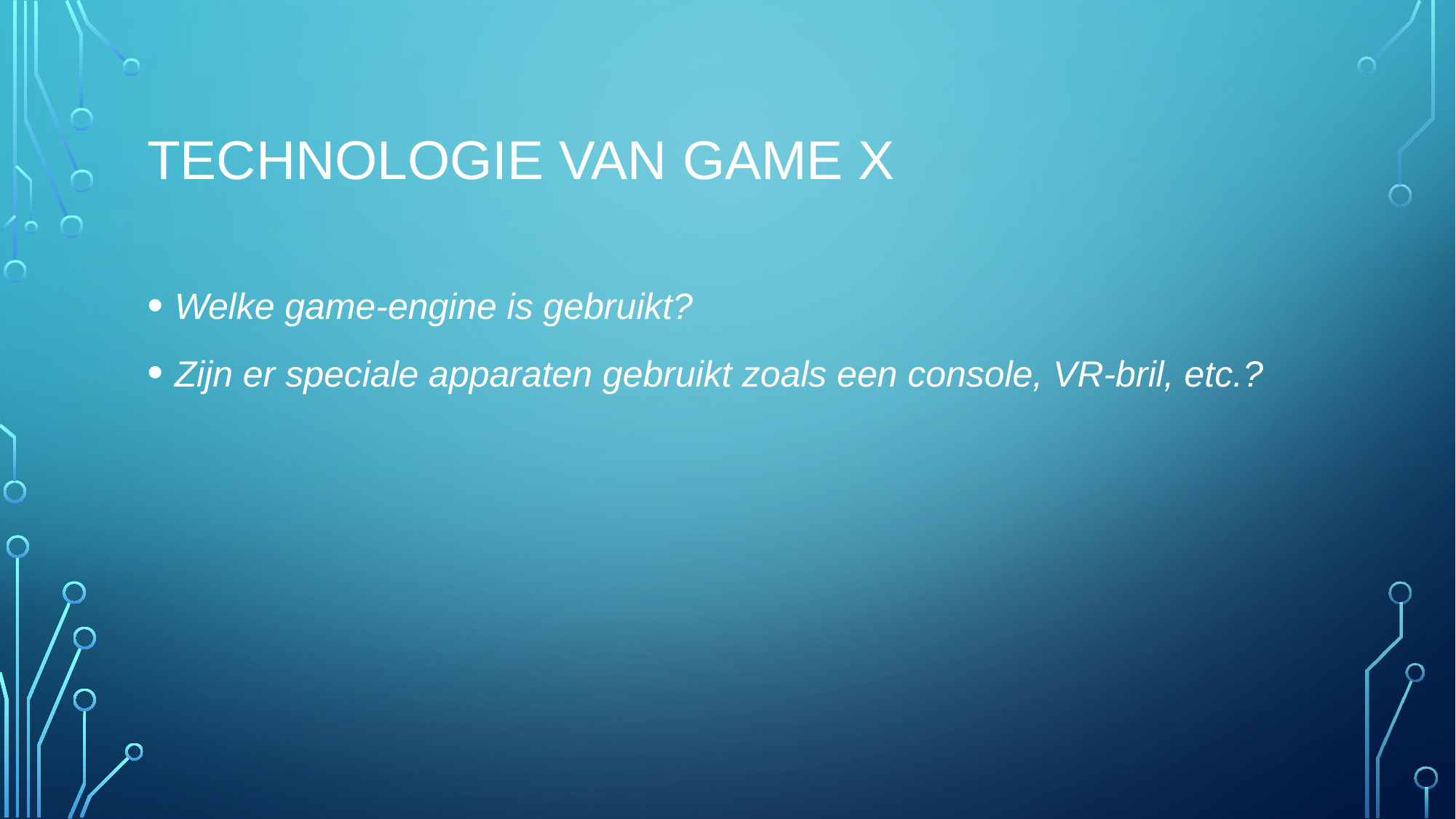

# Technologie van game x
Welke game-engine is gebruikt?
Zijn er speciale apparaten gebruikt zoals een console, VR-bril, etc.?